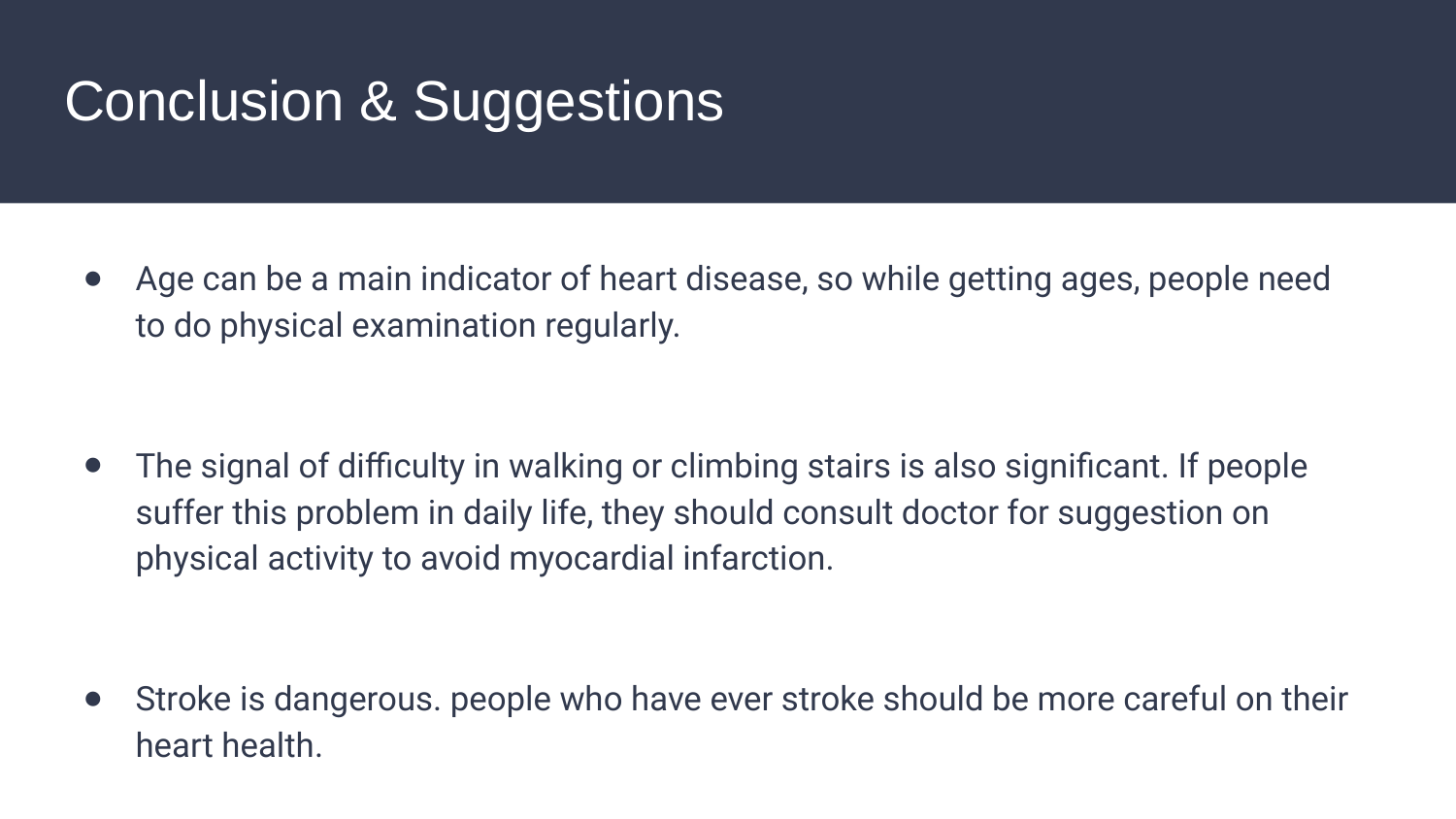

# Conclusion & Suggestions
Age can be a main indicator of heart disease, so while getting ages, people need to do physical examination regularly.

The signal of difficulty in walking or climbing stairs is also significant. If people suffer this problem in daily life, they should consult doctor for suggestion on physical activity to avoid myocardial infarction.

Stroke is dangerous. people who have ever stroke should be more careful on their heart health.